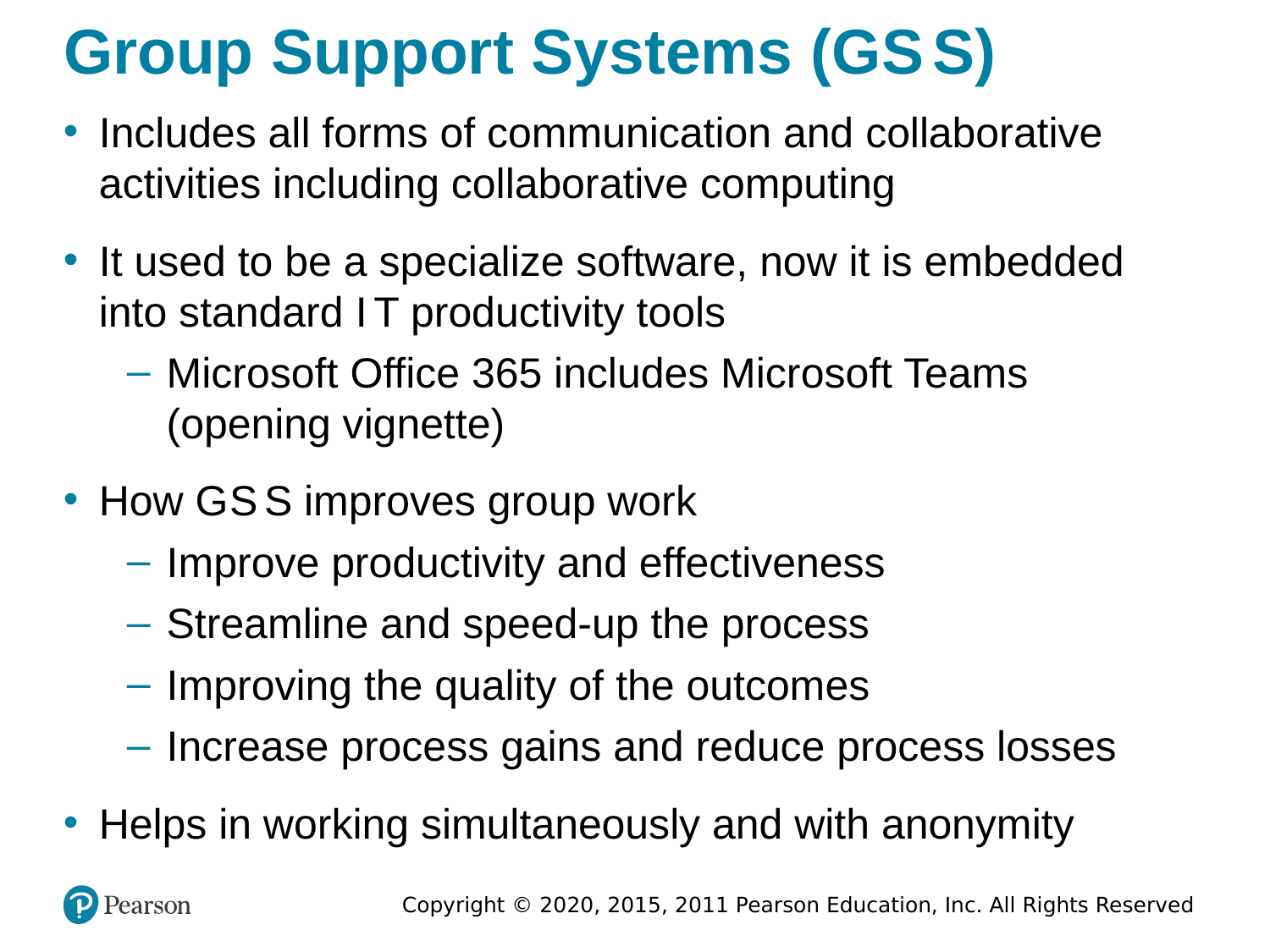

# Group Support Systems (G S S)
Includes all forms of communication and collaborative activities including collaborative computing
It used to be a specialize software, now it is embedded into standard I T productivity tools
Microsoft Office 365 includes Microsoft Teams (opening vignette)
How G S S improves group work
Improve productivity and effectiveness
Streamline and speed-up the process
Improving the quality of the outcomes
Increase process gains and reduce process losses
Helps in working simultaneously and with anonymity